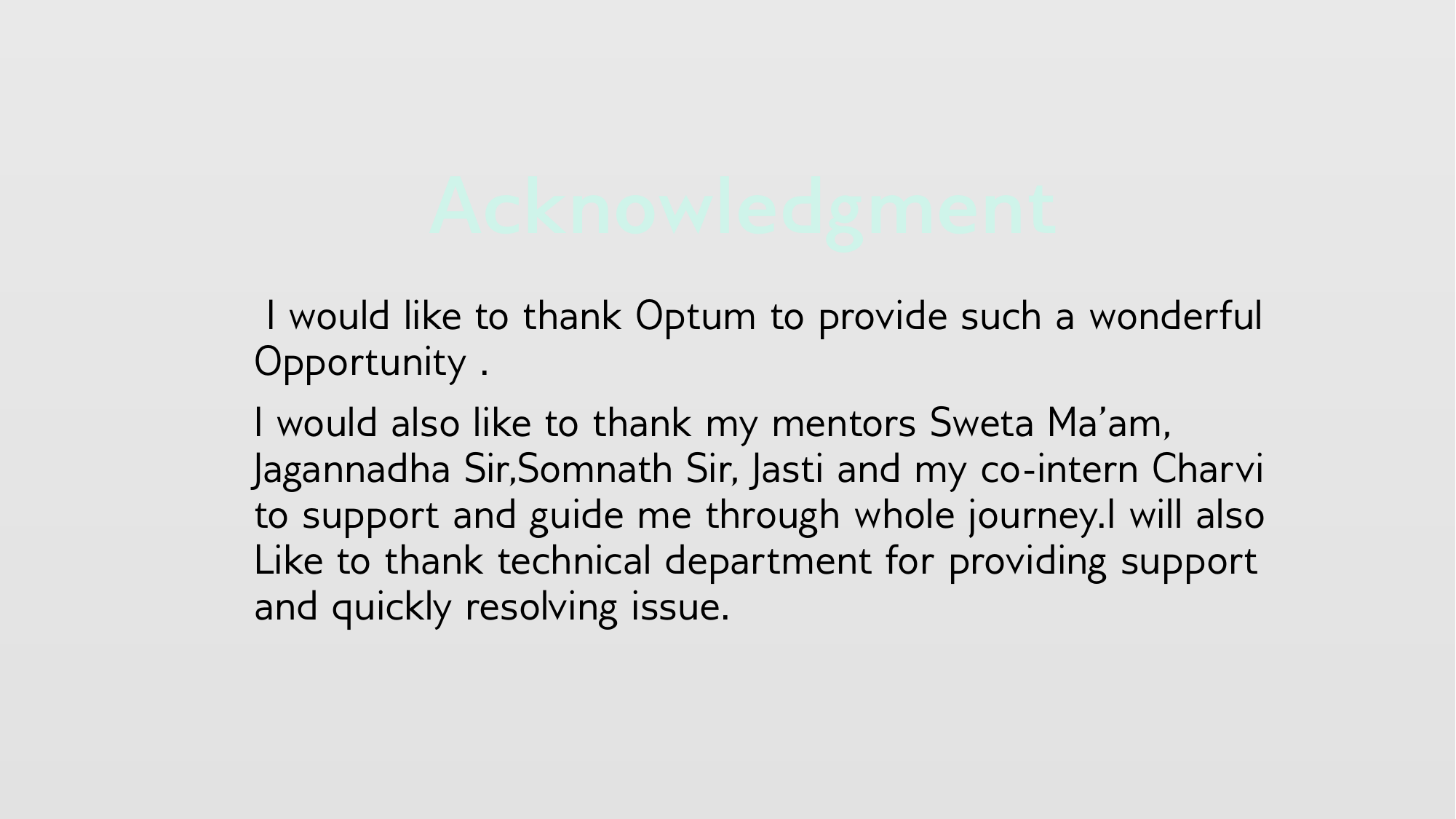

Acknowledgment
 I would like to thank Optum to provide such a wonderful Opportunity .
I would also like to thank my mentors Sweta Ma’am, Jagannadha Sir,Somnath Sir, Jasti and my co-intern Charvi to support and guide me through whole journey.I will also Like to thank technical department for providing support and quickly resolving issue.